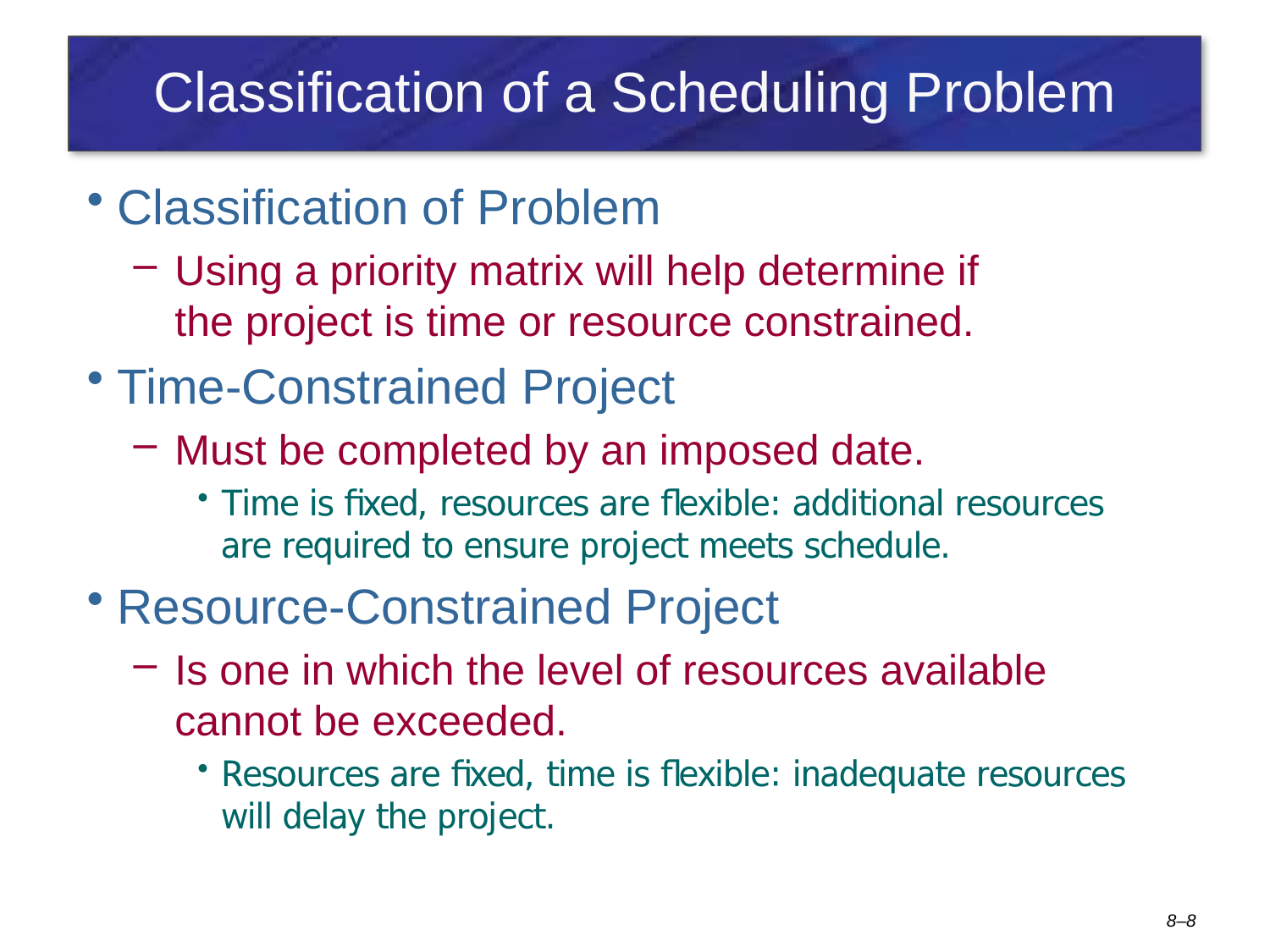

# Classification of a Scheduling Problem
Classification of Problem
Using a priority matrix will help determine if
the project is time or resource constrained.
Time-Constrained Project
Must be completed by an imposed date.
Time is fixed, resources are flexible: additional resources are required to ensure project meets schedule.
Resource-Constrained Project
Is one in which the level of resources available cannot be exceeded.
Resources are fixed, time is flexible: inadequate resources
will delay the project.
8–8